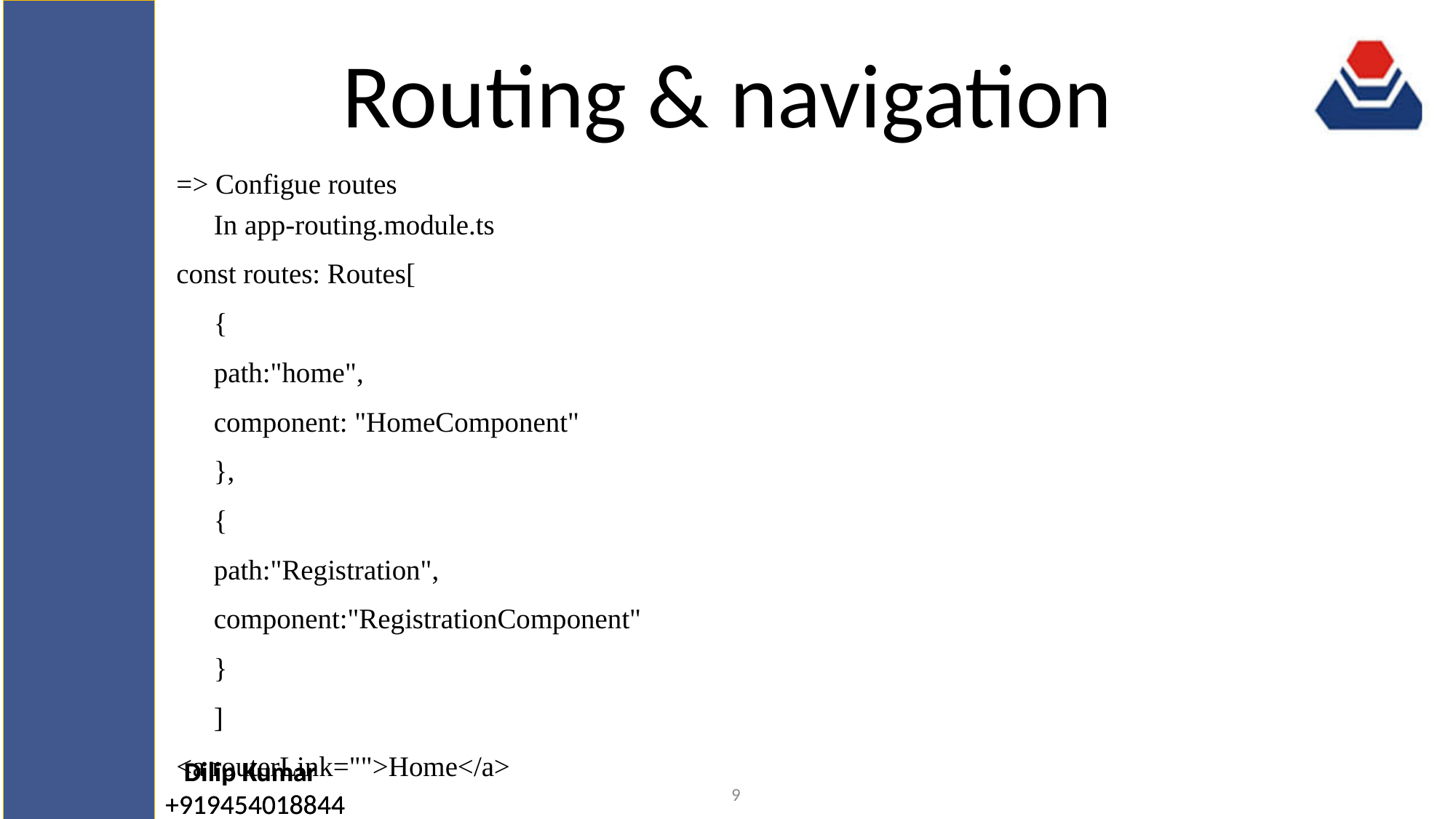

# Routing & navigation
=> Configue routes
	In app-routing.module.ts
const routes: Routes[
	{
	path:"home",
	component: "HomeComponent"
	},
	{
	path:"Registration",
	component:"RegistrationComponent"
	}
	]
<a routerLink="">Home</a>
9